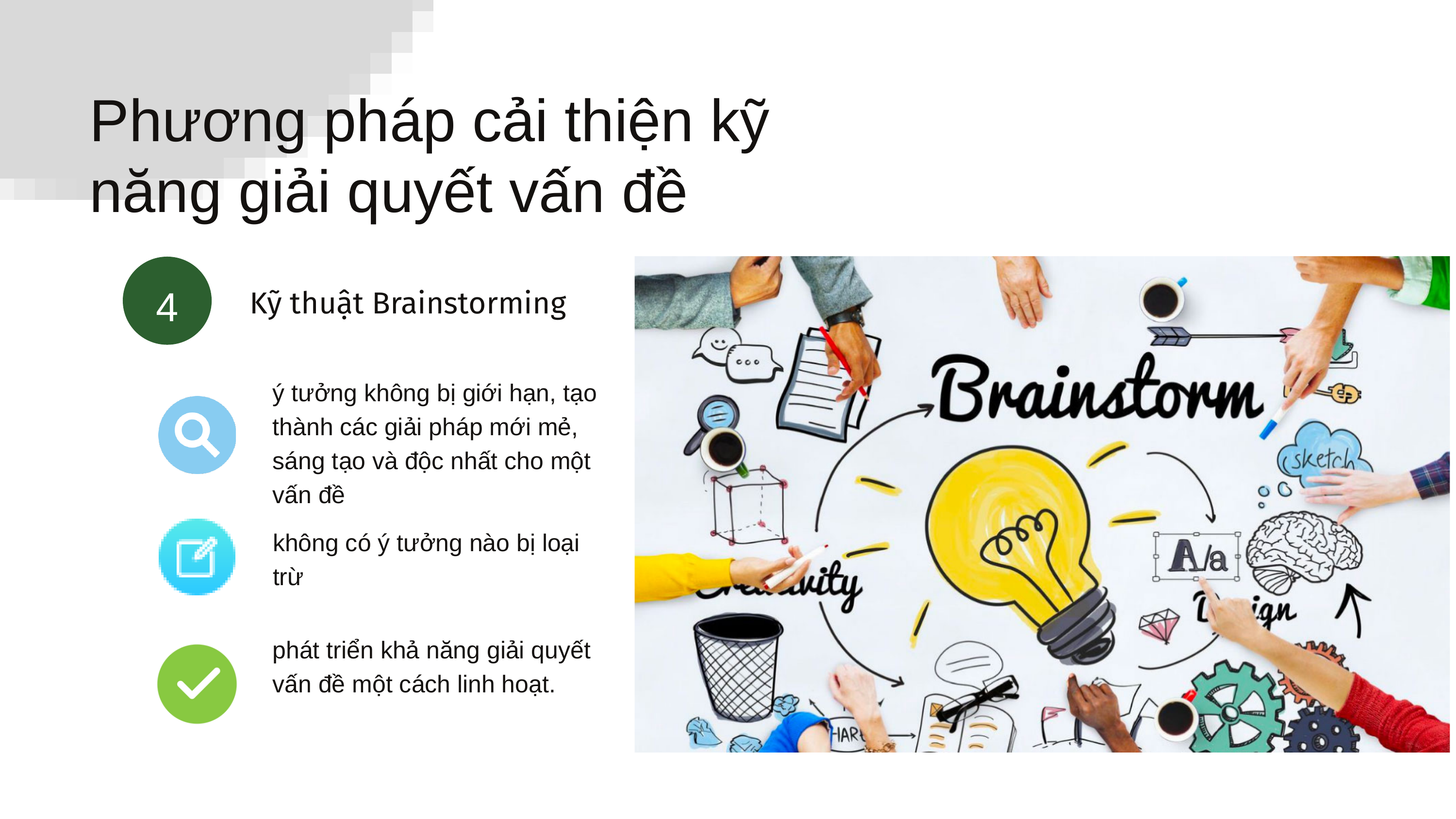

Phương pháp cải thiện kỹ năng giải quyết vấn đề

Kỹ thuật Brainstorming
4
ý tưởng không bị giới hạn, tạo thành các giải pháp mới mẻ, sáng tạo và độc nhất cho một vấn đề

không có ý tưởng nào bị loại trừ
phát triển khả năng giải quyết vấn đề một cách linh hoạt.